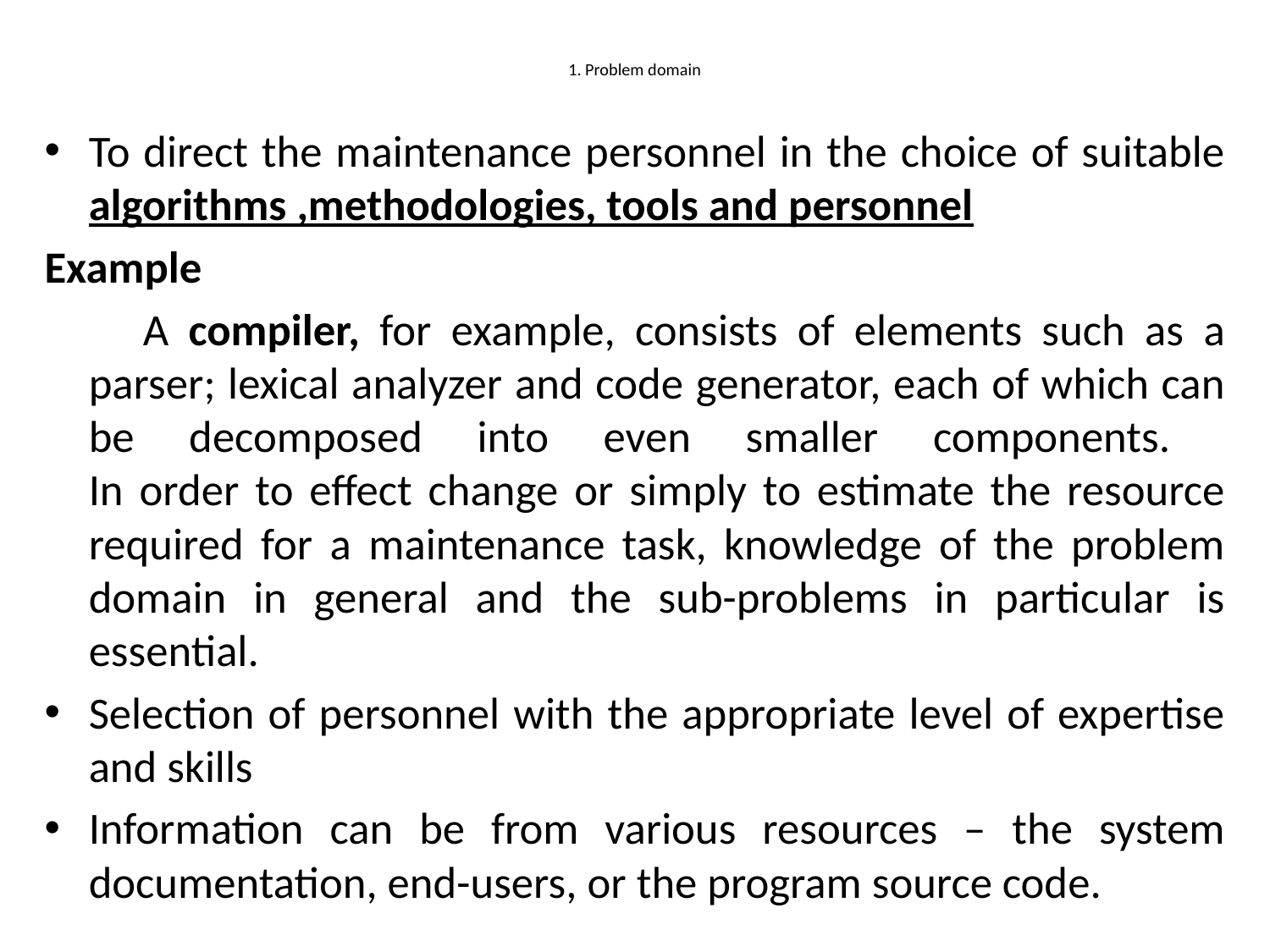

# 1. Problem domain
To direct the maintenance personnel in the choice of suitable algorithms ,methodologies, tools and personnel
Example
     A compiler, for example, consists of elements such as a parser; lexical analyzer and code generator, each of which can be decomposed into even smaller components.
In order to effect change or simply to estimate the resource required for a maintenance task, knowledge of the problem domain in general and the sub-problems in particular is essential.
Selection of personnel with the appropriate level of expertise and skills
Information can be from various resources – the system documentation, end-users, or the program source code.